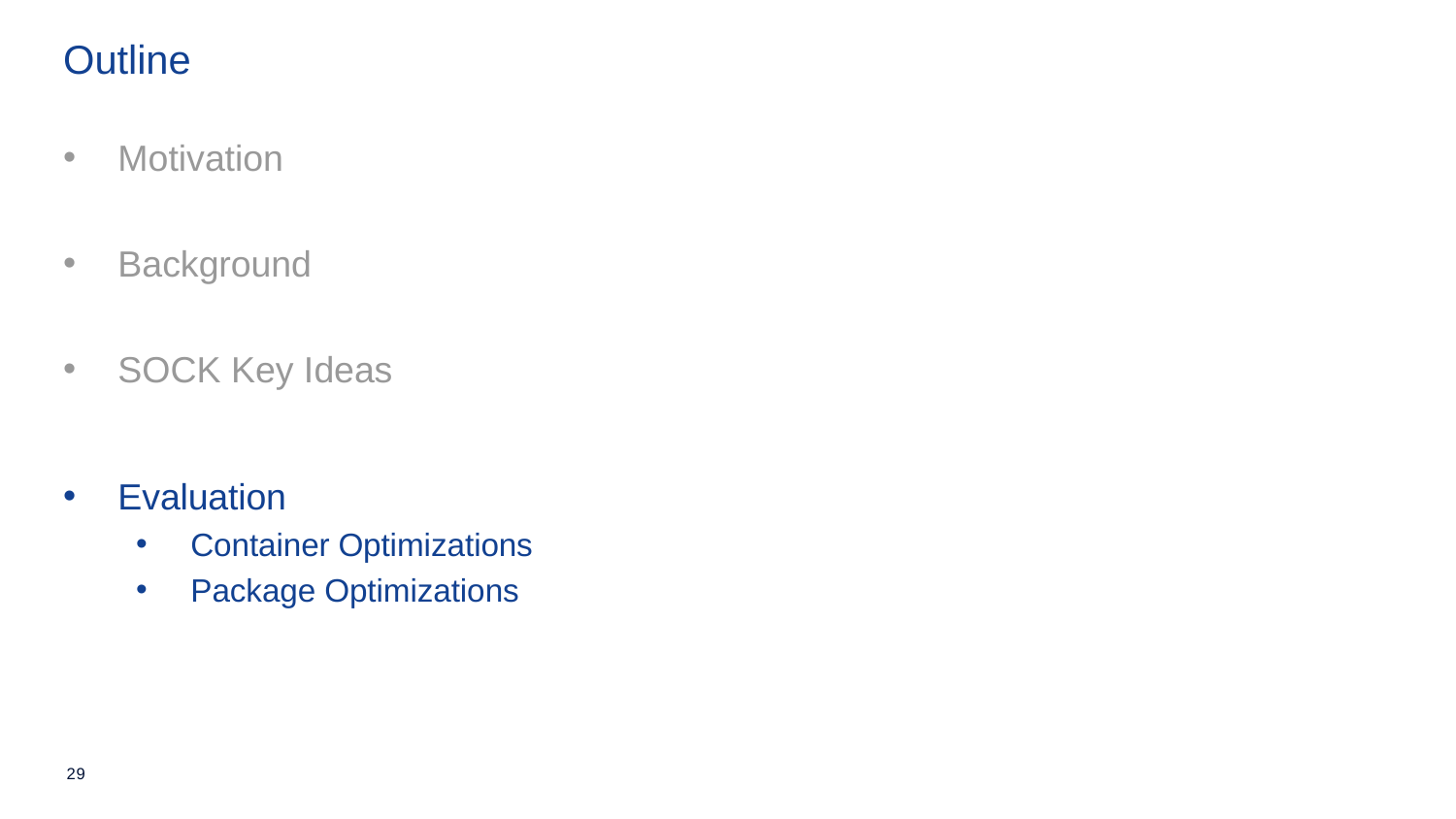

Outline
Motivation

Background

SOCK Key Ideas

Evaluation
Container Optimizations
Package Optimizations
29